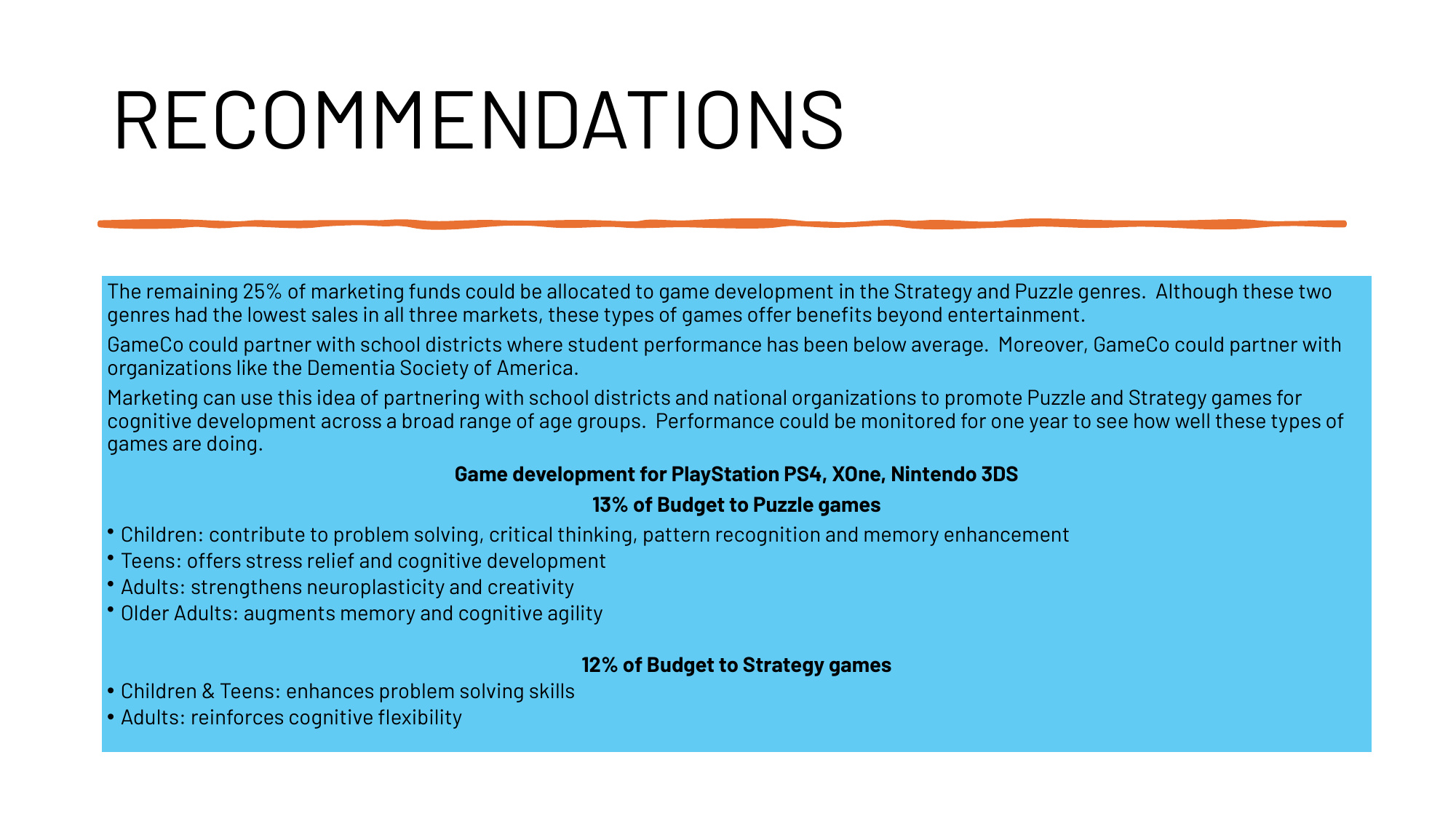

# RECOMMENDATIONS

The remaining 25% of marketing funds could be allocated to game development in the Strategy and Puzzle genres.  Although these two genres had the lowest sales in all three markets, these types of games offer benefits beyond entertainment.
GameCo could partner with school districts where student performance has been below average.  Moreover, GameCo could partner with organizations like the Dementia Society of America.
Marketing can use this idea of partnering with school districts and national organizations to promote Puzzle and Strategy games for cognitive development across a broad range of age groups.  Performance could be monitored for one year to see how well these types of games are doing.
Game development for PlayStation PS4, XOne, Nintendo 3DS
13% of Budget to Puzzle games
Children: contribute to problem solving, critical thinking, pattern recognition and memory enhancement
Teens: offers stress relief and cognitive development
Adults: strengthens neuroplasticity and creativity
Older Adults: augments memory and cognitive agility

12% of Budget to Strategy games
Children & Teens: enhances problem solving skills
Adults: reinforces cognitive flexibility